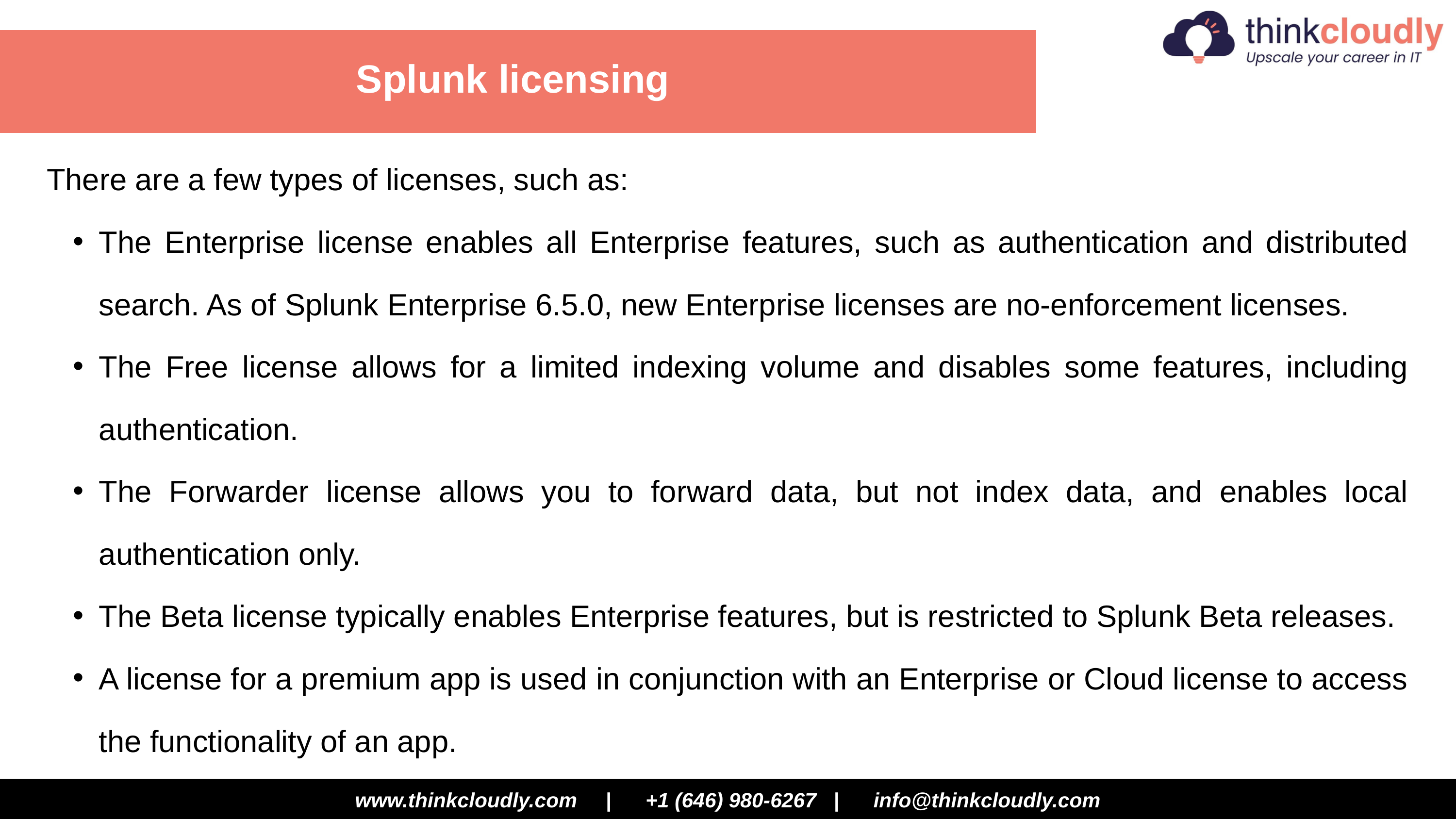

Splunk licensing
There are a few types of licenses, such as:
The Enterprise license enables all Enterprise features, such as authentication and distributed search. As of Splunk Enterprise 6.5.0, new Enterprise licenses are no-enforcement licenses.
The Free license allows for a limited indexing volume and disables some features, including authentication.
The Forwarder license allows you to forward data, but not index data, and enables local authentication only.
The Beta license typically enables Enterprise features, but is restricted to Splunk Beta releases.
A license for a premium app is used in conjunction with an Enterprise or Cloud license to access the functionality of an app.

www.thinkcloudly.com     |      +1 (646) 980‑6267   |      info@thinkcloudly.com